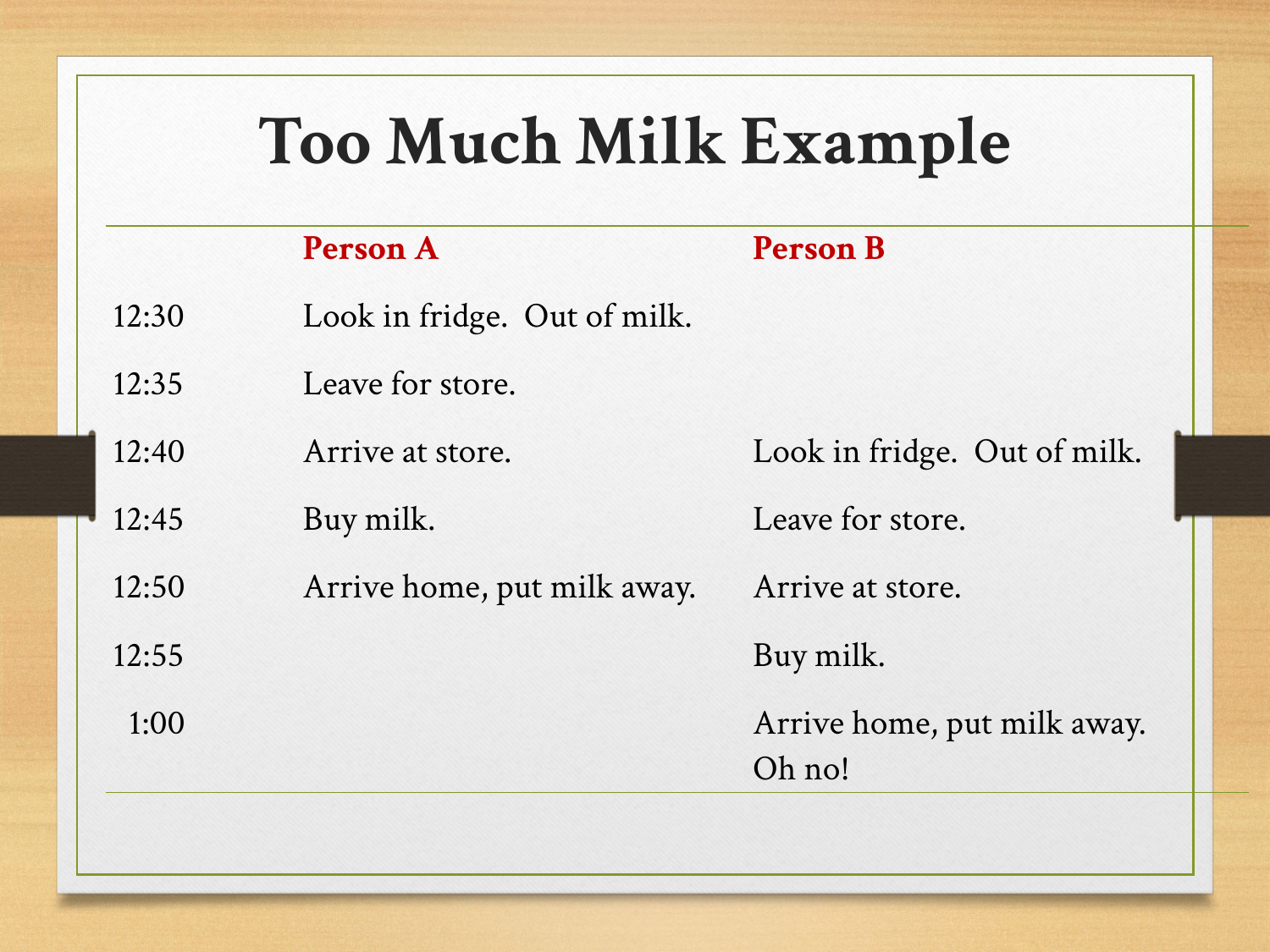

Too Much Milk Example
|  | Person A | Person B |
| --- | --- | --- |
| 12:30 | Look in fridge. Out of milk. |  |
| 12:35 | Leave for store. |  |
| 12:40 | Arrive at store. | Look in fridge. Out of milk. |
| 12:45 | Buy milk. | Leave for store. |
| 12:50 | Arrive home, put milk away. | Arrive at store. |
| 12:55 |  | Buy milk. |
| 1:00 |  | Arrive home, put milk away. Oh no! |